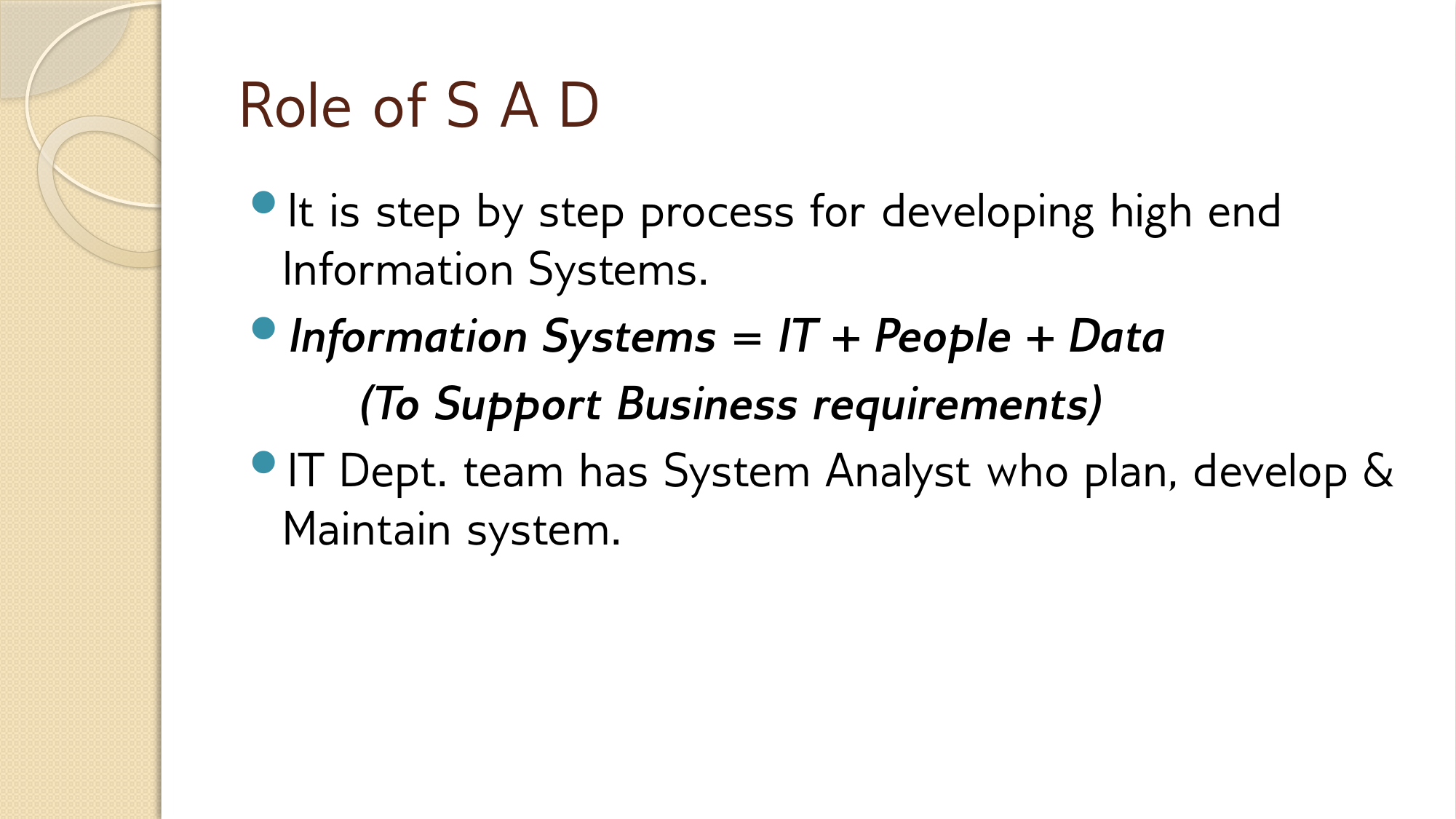

# Role of S A D
It is step by step process for developing high end Information Systems.
Information Systems = IT + People + Data
	(To Support Business requirements)
IT Dept. team has System Analyst who plan, develop & Maintain system.